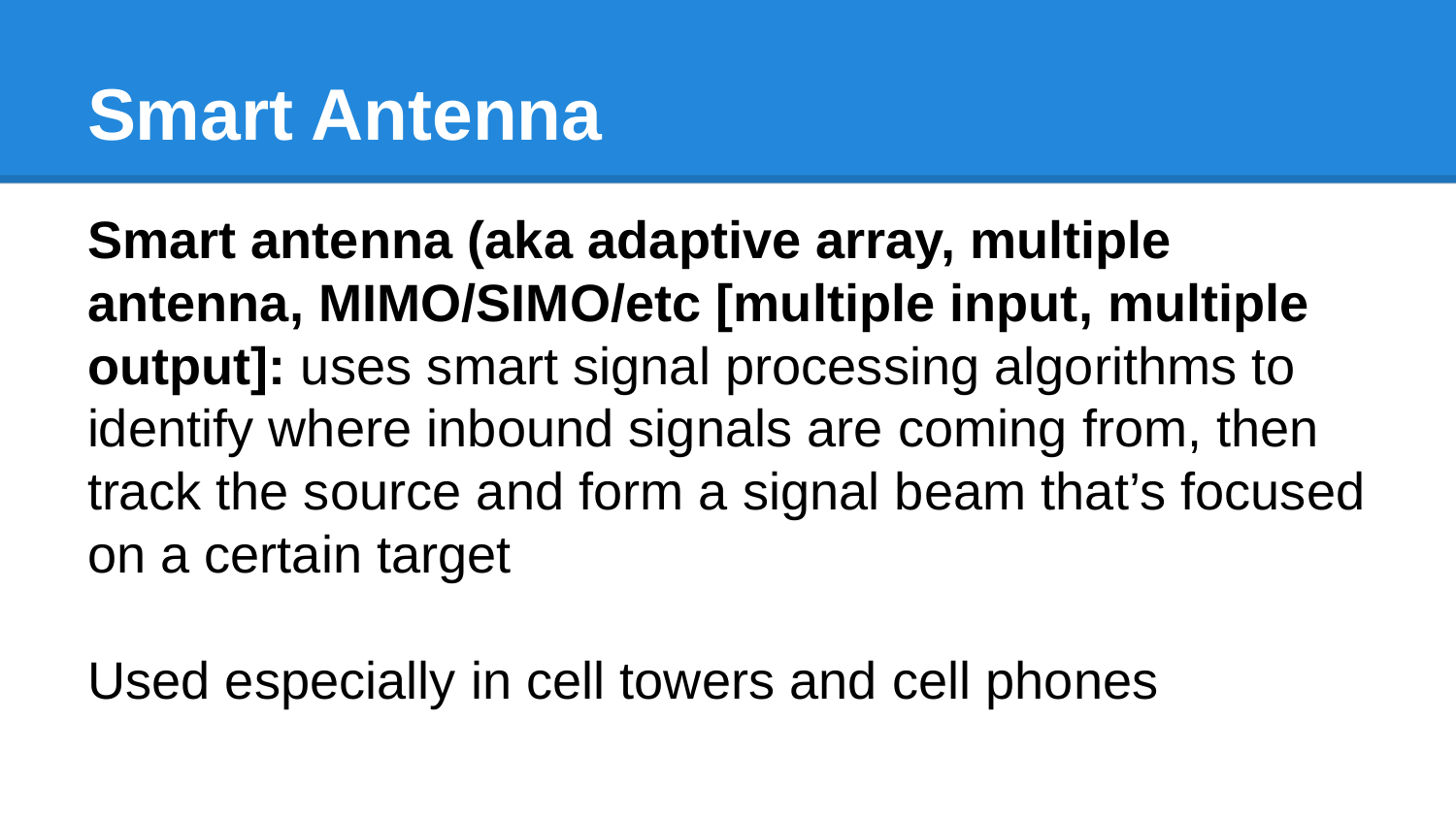

# Smart Antenna
Smart antenna (aka adaptive array, multiple antenna, MIMO/SIMO/etc [multiple input, multiple output]: uses smart signal processing algorithms to identify where inbound signals are coming from, then track the source and form a signal beam that’s focused on a certain target

Used especially in cell towers and cell phones